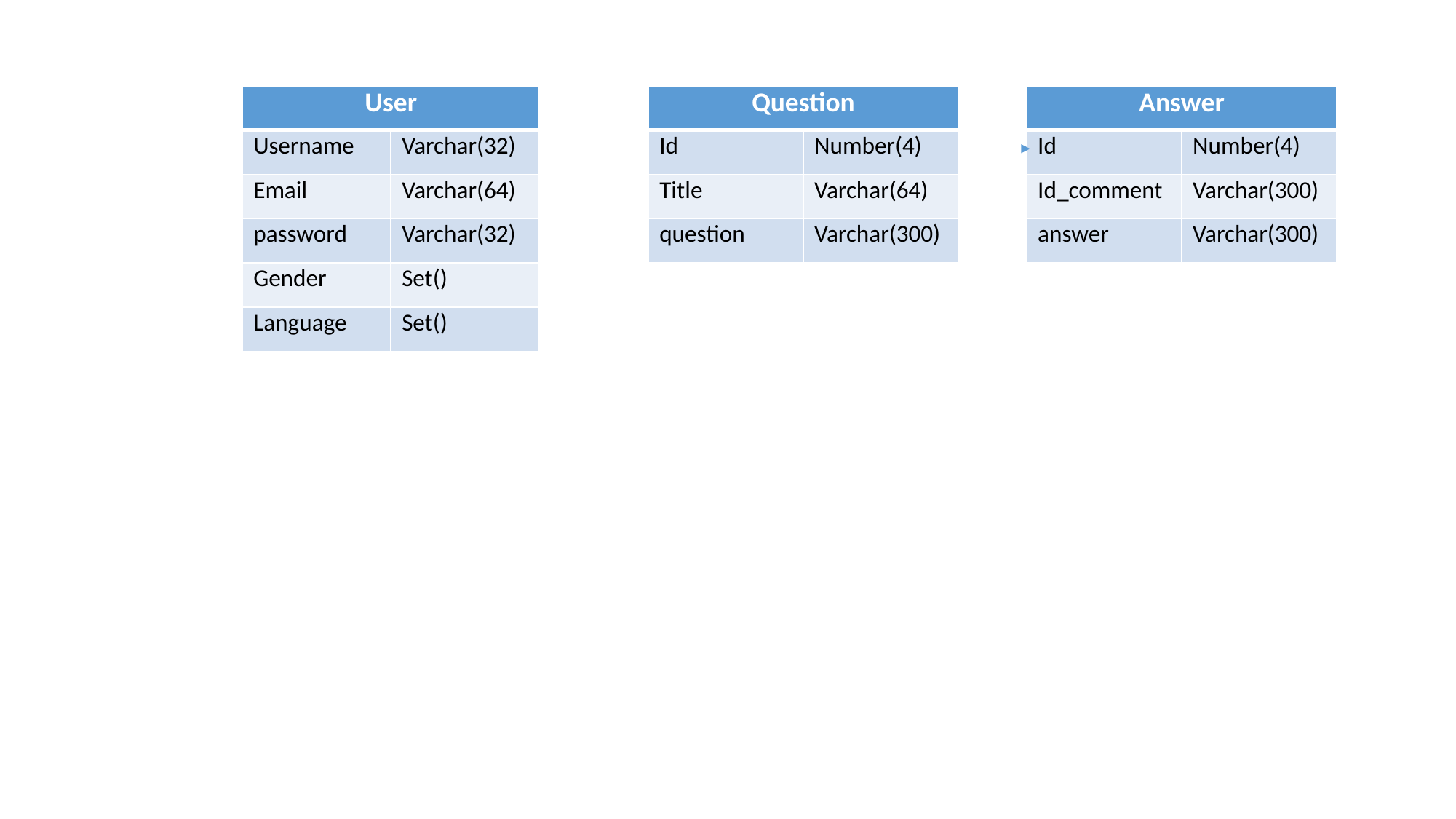

| User |  |
| --- | --- |
| Username | Varchar(32) |
| Email | Varchar(64) |
| password | Varchar(32) |
| Gender | Set() |
| Language | Set() |
| Question |  |
| --- | --- |
| Id | Number(4) |
| Title | Varchar(64) |
| question | Varchar(300) |
| Answer |  |
| --- | --- |
| Id | Number(4) |
| Id\_comment | Varchar(300) |
| answer | Varchar(300) |